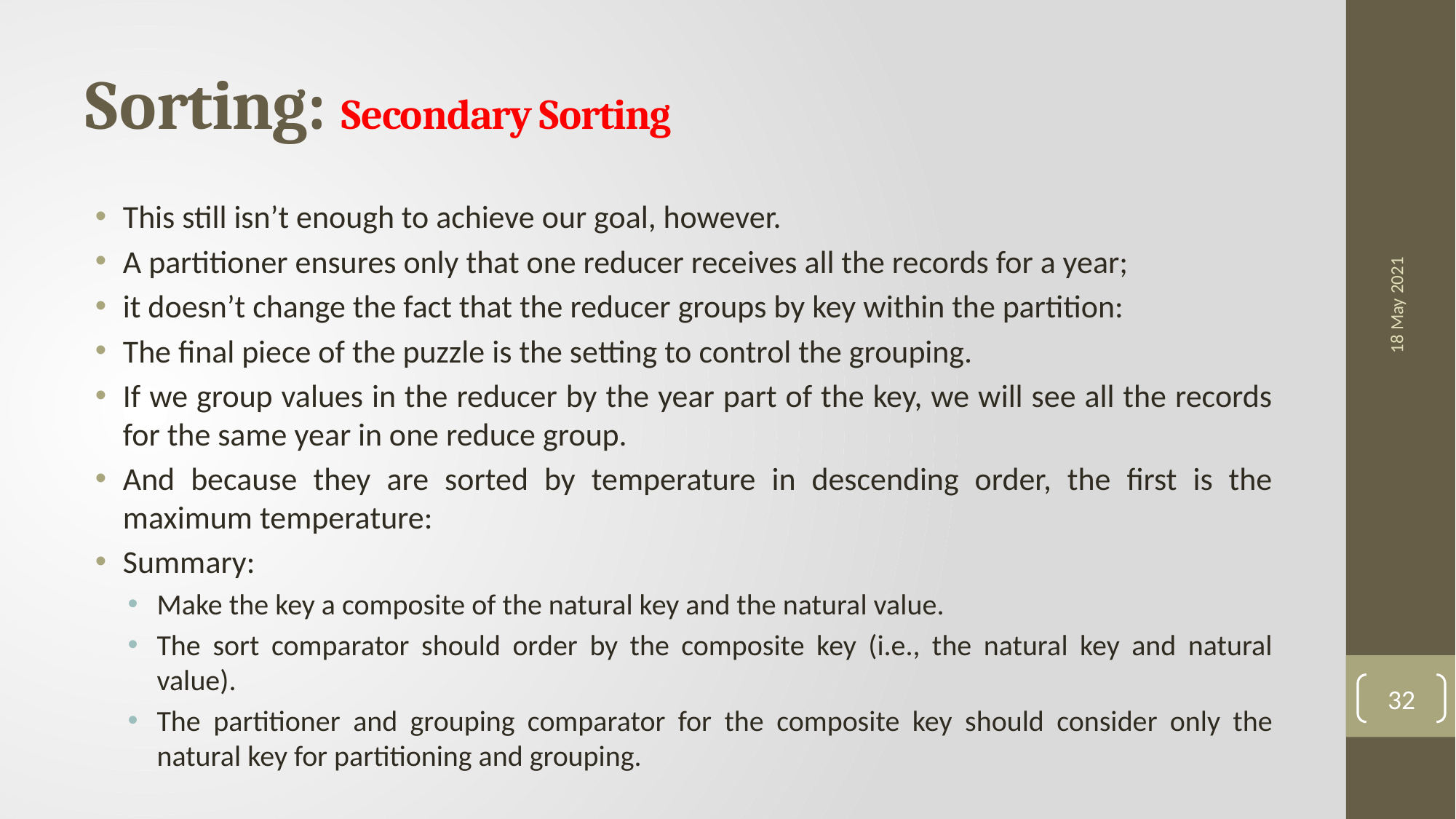

# Sorting: Secondary Sorting
18 May 2021
This still isn’t enough to achieve our goal, however.
A partitioner ensures only that one reducer receives all the records for a year;
it doesn’t change the fact that the reducer groups by key within the partition:
The final piece of the puzzle is the setting to control the grouping.
If we group values in the reducer by the year part of the key, we will see all the records for the same year in one reduce group.
And because they are sorted by temperature in descending order, the first is the maximum temperature:
Summary:
Make the key a composite of the natural key and the natural value.
The sort comparator should order by the composite key (i.e., the natural key and natural value).
The partitioner and grouping comparator for the composite key should consider only the natural key for partitioning and grouping.
32